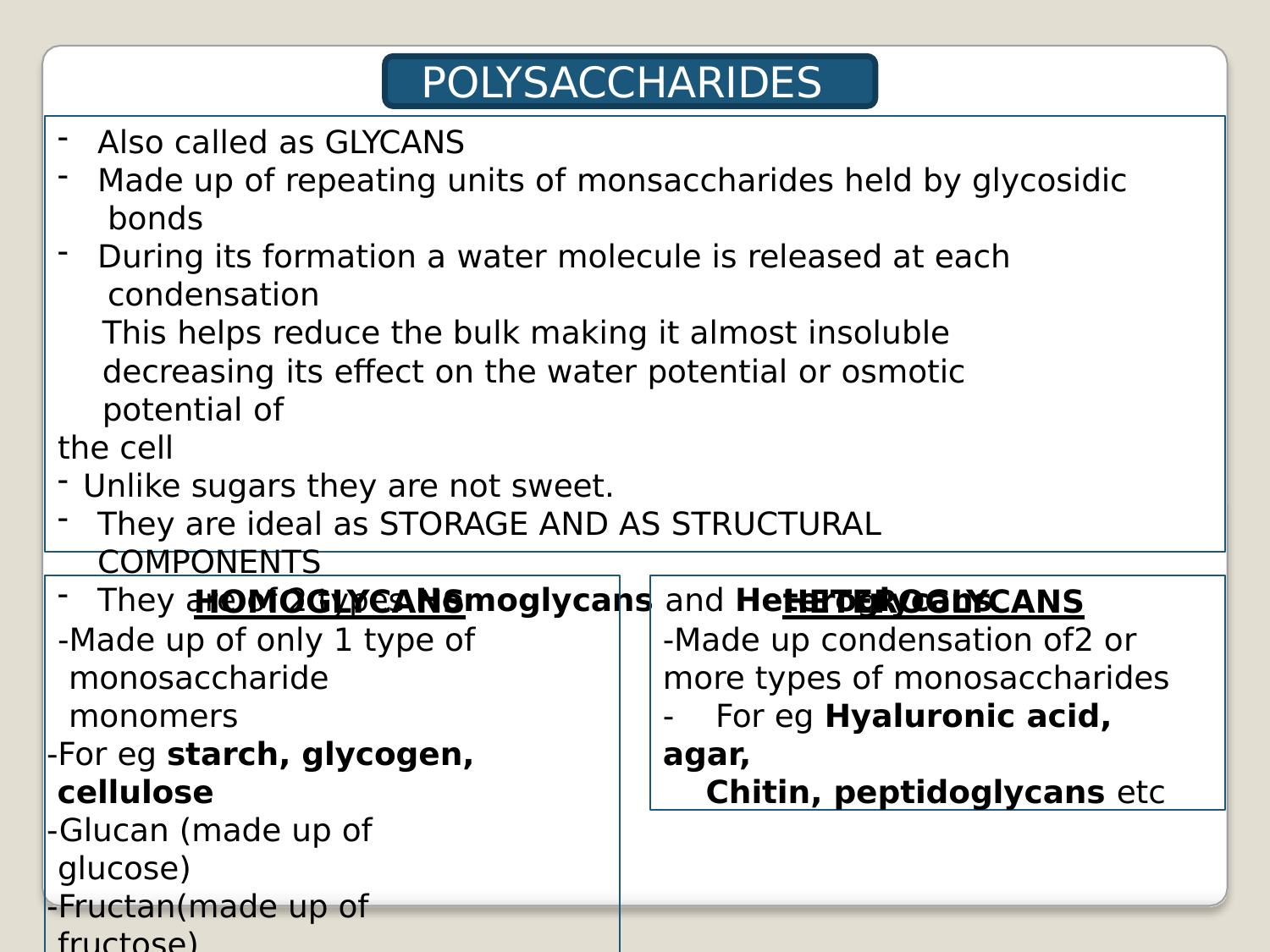

# POLYSACCHARIDES

Also called as GLYCANS
Made up of repeating units of monsaccharides held by glycosidic  bonds
During its formation a water molecule is released at each  condensation
This helps reduce the bulk making it almost insoluble
decreasing its effect on the water potential or osmotic potential of
the cell
Unlike sugars they are not sweet.
They are ideal as STORAGE AND AS STRUCTURAL COMPONENTS
They are of 2 types Homoglycans and Heteroglycans.
HOMOGLYCANS
-Made up of only 1 type of  monosaccharide monomers
-For eg starch, glycogen,
cellulose
-Glucan (made up of glucose)
-Fructan(made up of fructose)
-Galactan (made up of galactose)
HETEROGLYCANS
-Made up condensation of2 or  more types of monosaccharides
-	For eg Hyaluronic acid, agar,
Chitin, peptidoglycans etc